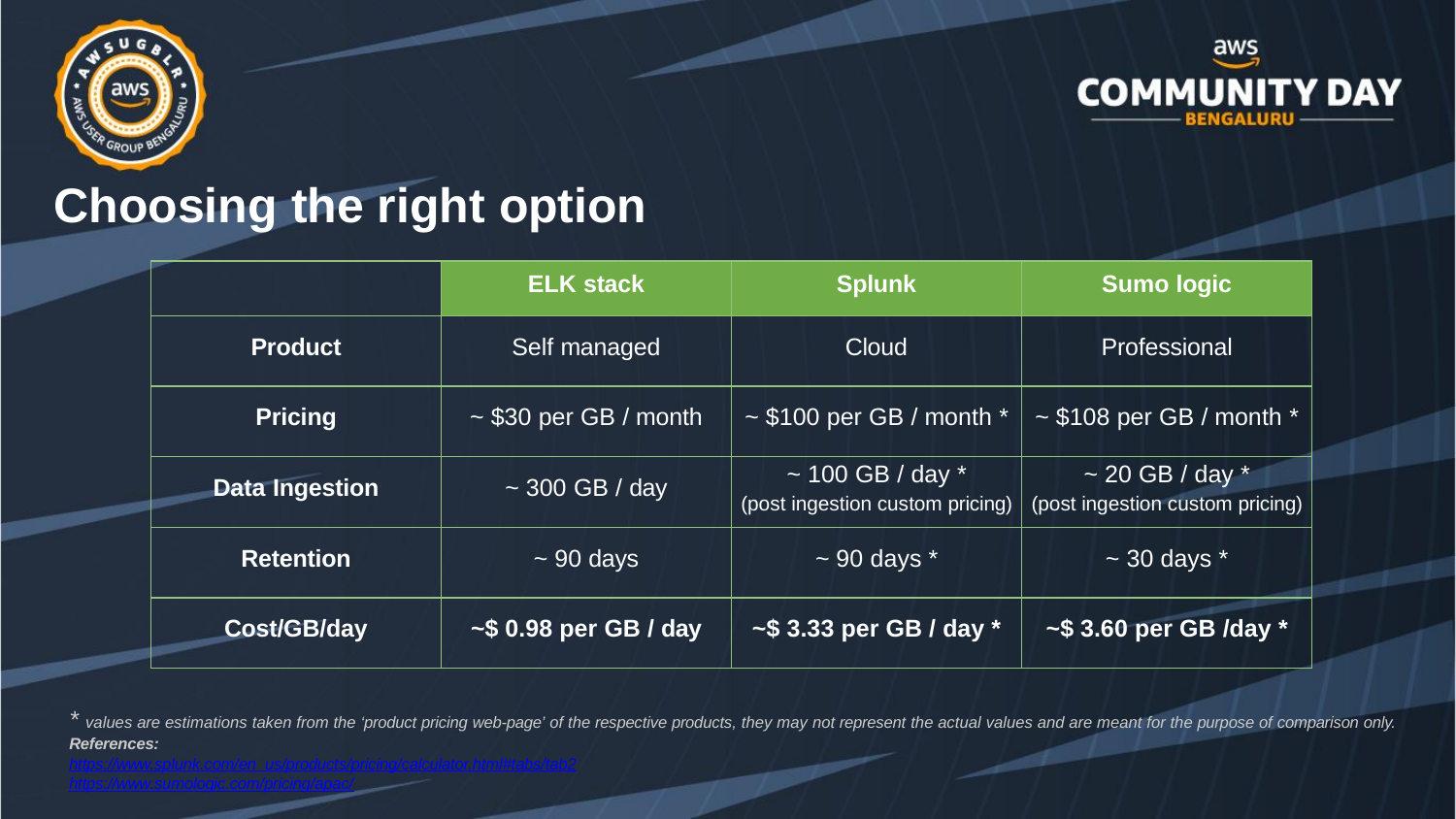

# Choosing the right option
|  | ELK stack | Splunk | Sumo logic |
| --- | --- | --- | --- |
| Product | Self managed | Cloud | Professional |
| Pricing | ~ $30 per GB / month | ~ $100 per GB / month \* | ~ $108 per GB / month \* |
| Data Ingestion | ~ 300 GB / day | ~ 100 GB / day \* (post ingestion custom pricing) | ~ 20 GB / day \* (post ingestion custom pricing) |
| Retention | ~ 90 days | ~ 90 days \* | ~ 30 days \* |
| Cost/GB/day | ~$ 0.98 per GB / day | ~$ 3.33 per GB / day \* | ~$ 3.60 per GB /day \* |
* values are estimations taken from the ‘product pricing web-page’ of the respective products, they may not represent the actual values and are meant for the purpose of comparison only.
References: https://www.splunk.com/en_us/products/pricing/calculator.html#tabs/tab2 https://www.sumologic.com/pricing/apac/